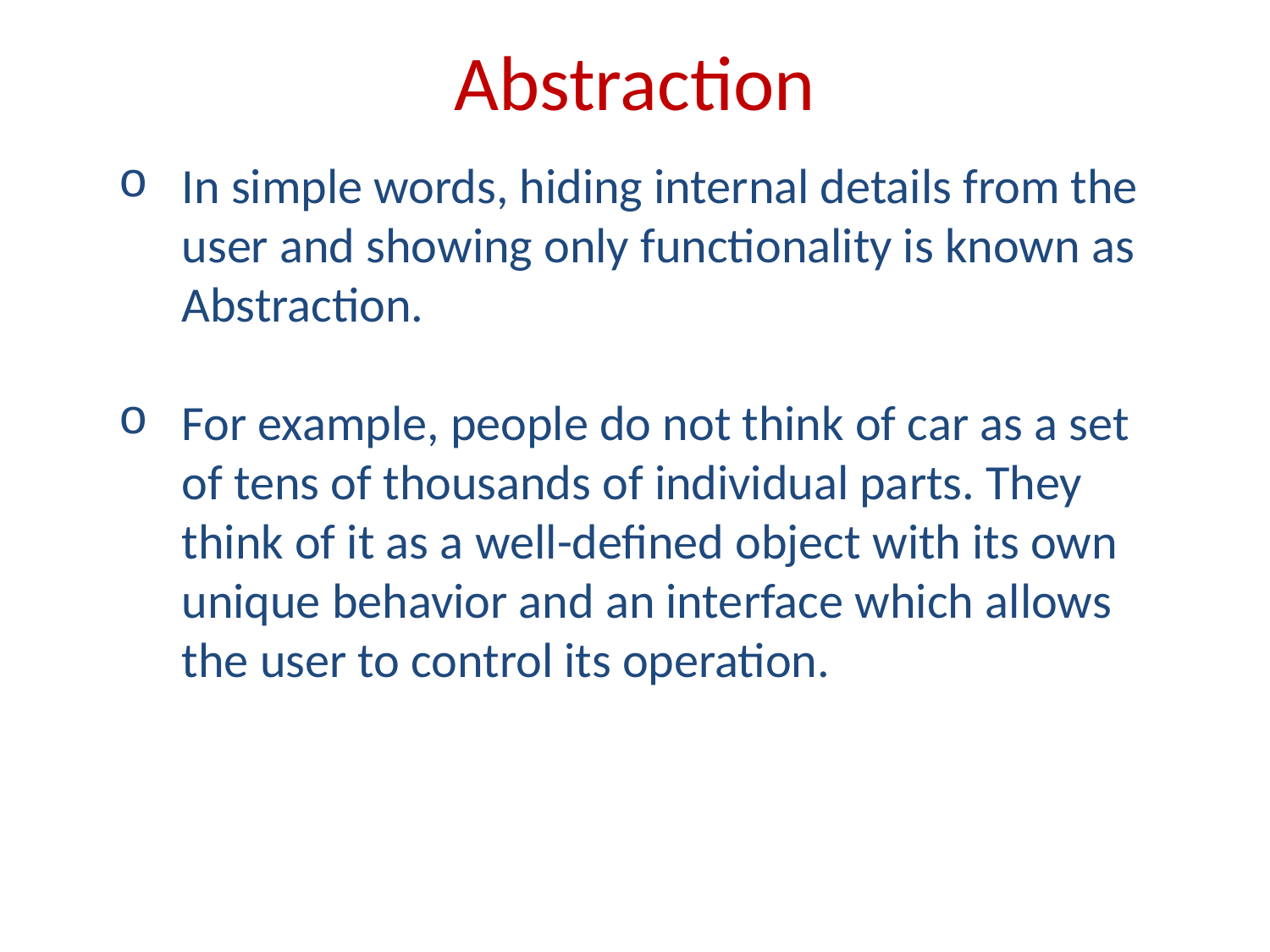

# Abstraction
In simple words, hiding internal details from the user and showing only functionality is known as Abstraction.

For example, people do not think of car as a set of tens of thousands of individual parts. They think of it as a well-defined object with its own unique behavior and an interface which allows the user to control its operation.